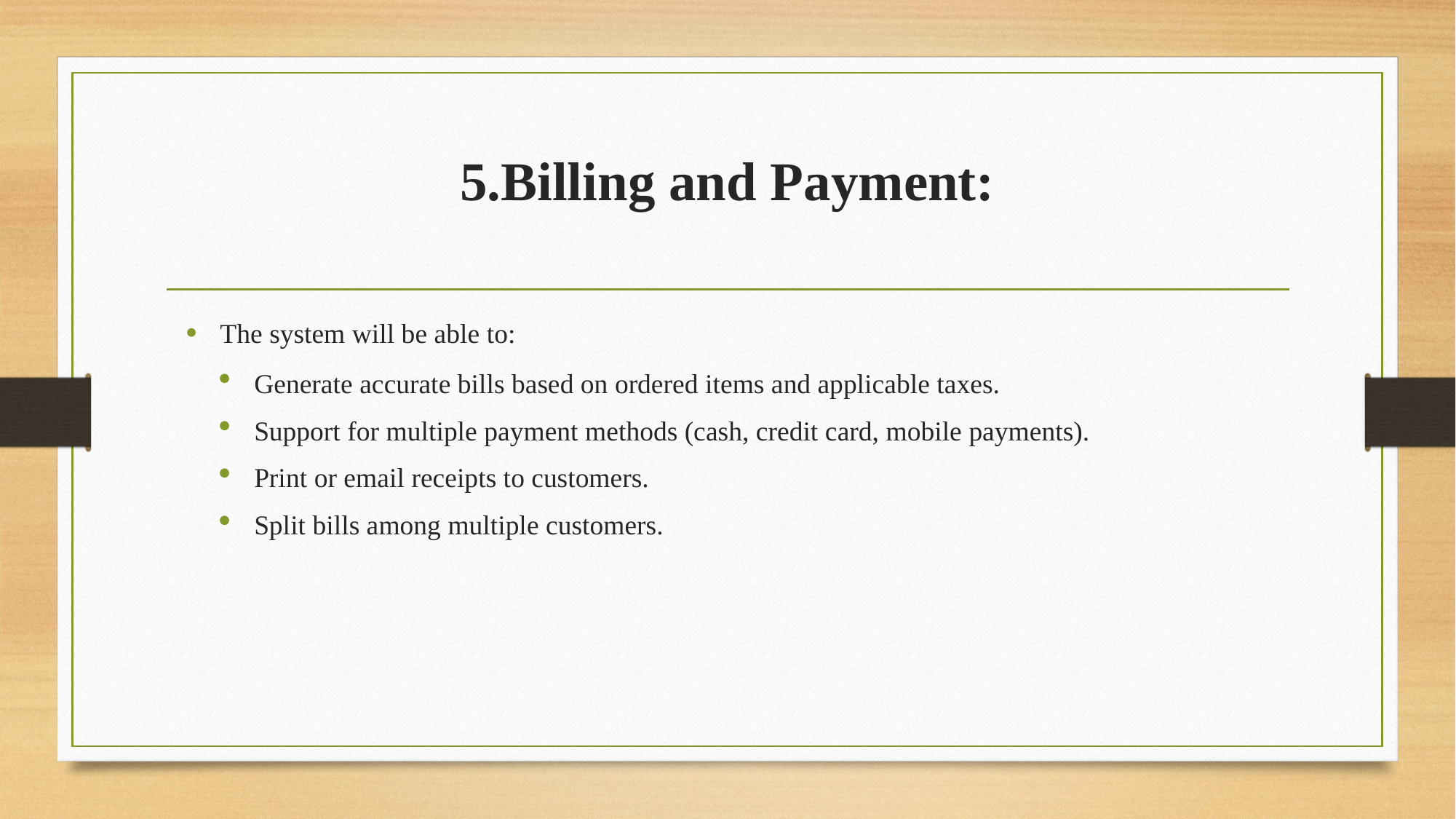

# 5.Billing and Payment:
The system will be able to:
Generate accurate bills based on ordered items and applicable taxes.
Support for multiple payment methods (cash, credit card, mobile payments).
Print or email receipts to customers.
Split bills among multiple customers.